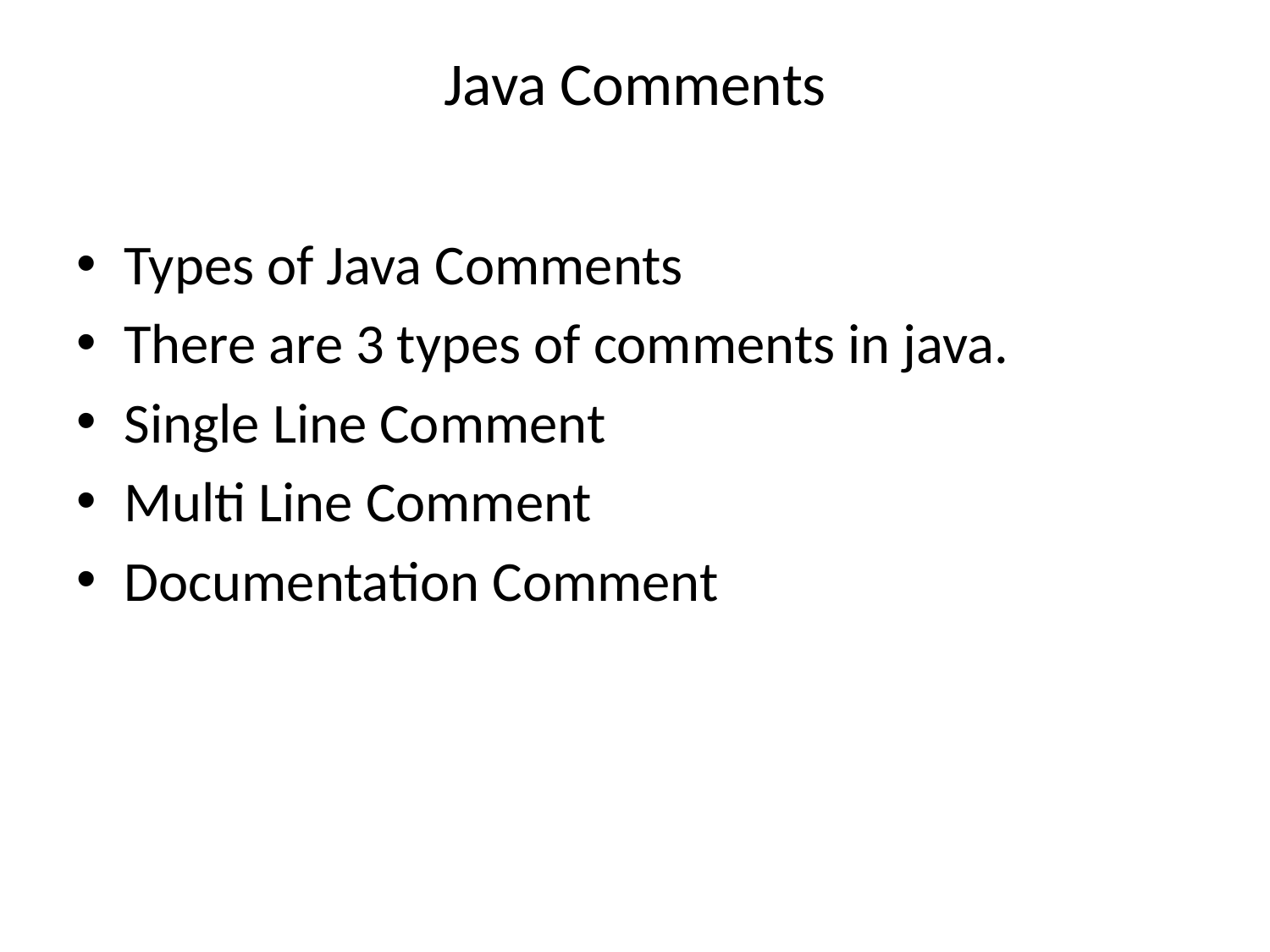

# Java Comments
Types of Java Comments
There are 3 types of comments in java.
Single Line Comment
Multi Line Comment
Documentation Comment